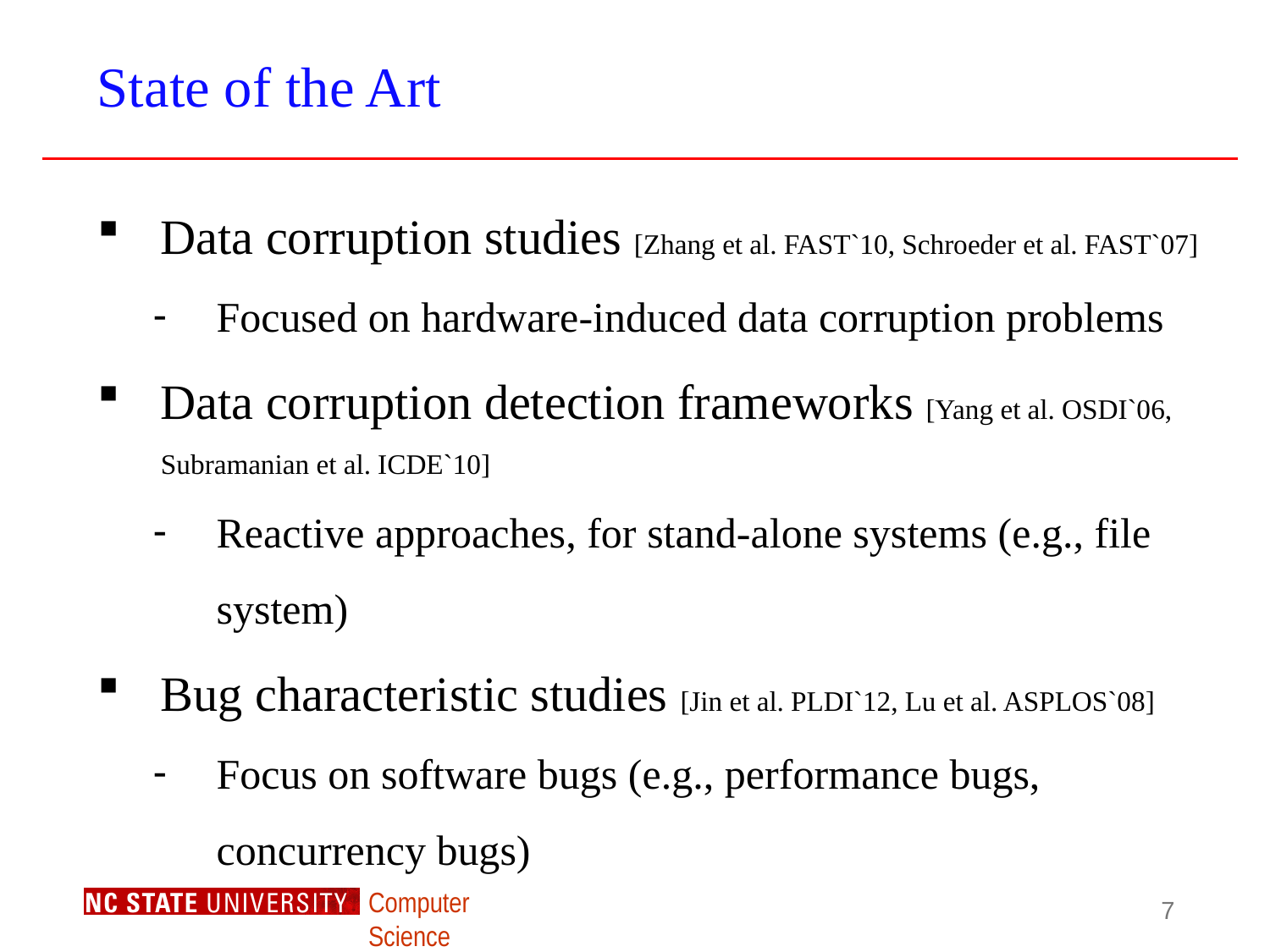

# State of the Art
Data corruption studies [Zhang et al. FAST`10, Schroeder et al. FAST`07]
Focused on hardware-induced data corruption problems
Data corruption detection frameworks [Yang et al. OSDI`06, Subramanian et al. ICDE`10]
Reactive approaches, for stand-alone systems (e.g., file system)
Bug characteristic studies [Jin et al. PLDI`12, Lu et al. ASPLOS`08]
Focus on software bugs (e.g., performance bugs, concurrency bugs)
7